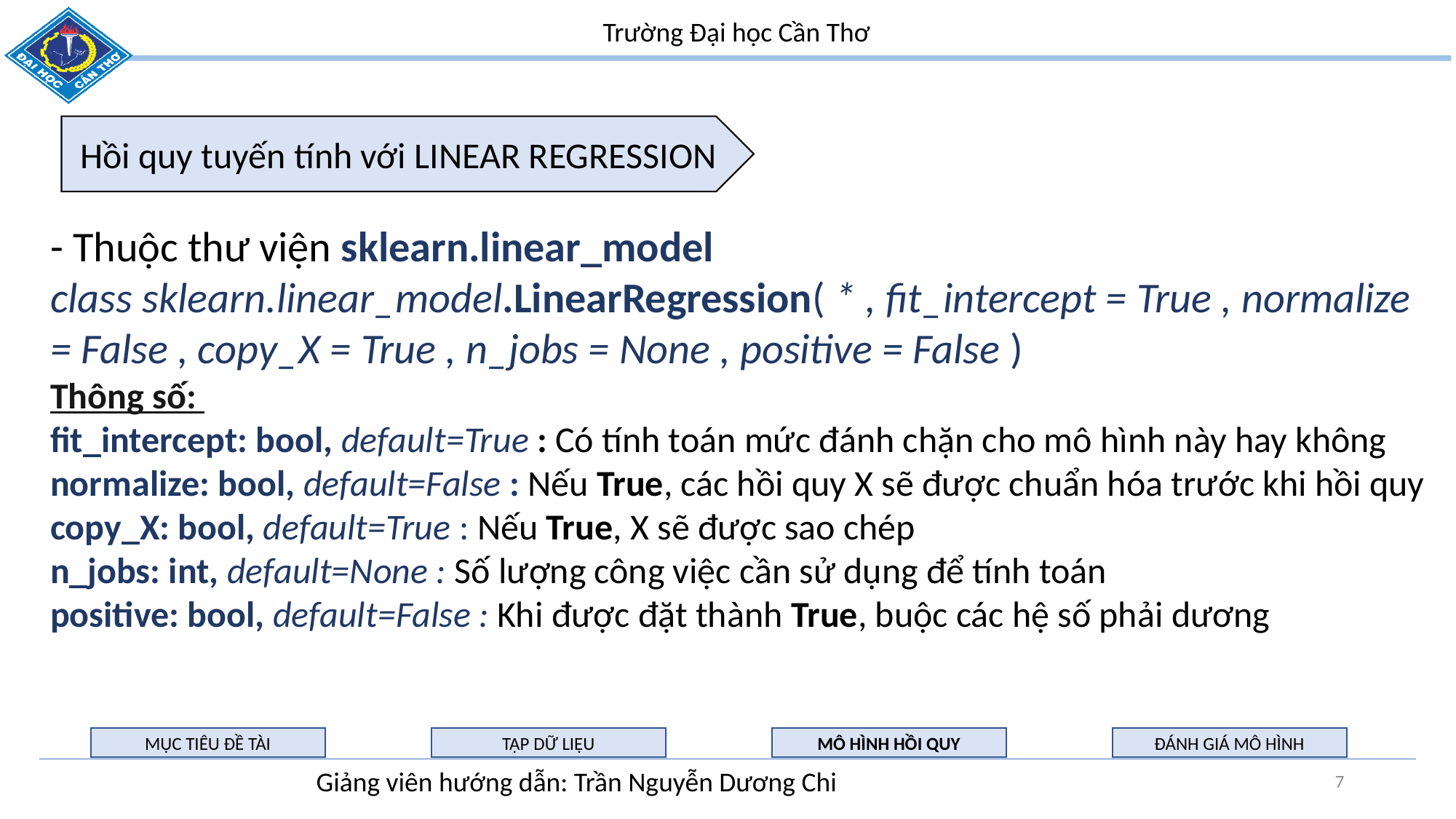

Hồi quy tuyến tính với LINEAR REGRESSION
- Thuộc thư viện sklearn.linear_model
class sklearn.linear_model.LinearRegression( * , fit_intercept = True , normalize = False , copy_X = True , n_jobs = None , positive = False )
Thông số:
fit_intercept: bool, default=True : Có tính toán mức đánh chặn cho mô hình này hay không
normalize: bool, default=False : Nếu True, các hồi quy X sẽ được chuẩn hóa trước khi hồi quy
copy_X: bool, default=True : Nếu True, X sẽ được sao chép
n_jobs: int, default=None : Số lượng công việc cần sử dụng để tính toán
positive: bool, default=False : Khi được đặt thành True, buộc các hệ số phải dương
MỤC TIÊU ĐỀ TÀI
TẬP DỮ LIỆU
MÔ HÌNH HỒI QUY
ĐÁNH GIÁ MÔ HÌNH
7